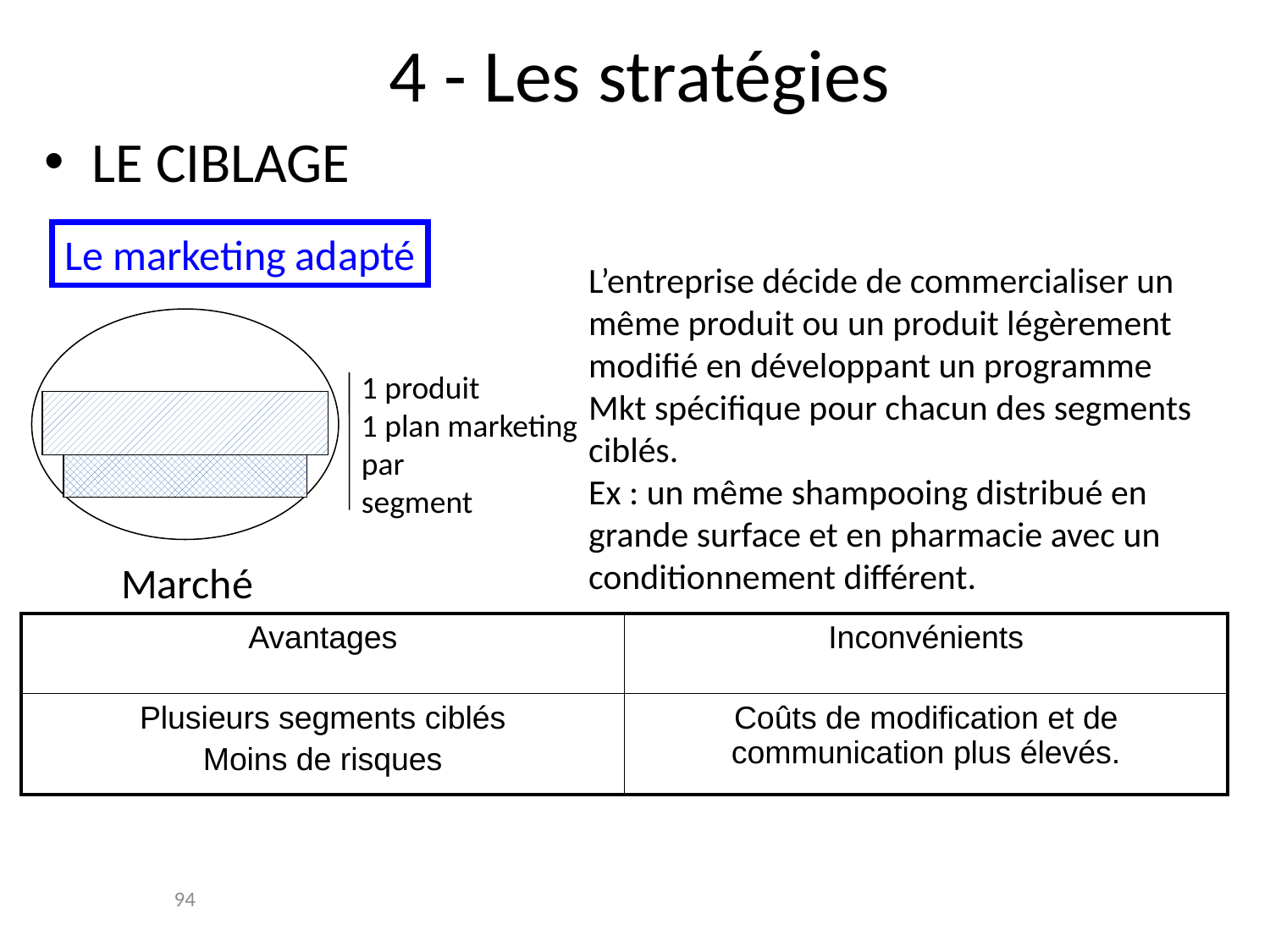

# 4 - Les stratégies
LE CIBLAGE
Le marketing adapté
L’entreprise décide de commercialiser un
même produit ou un produit légèrement
modifié en développant un programme
Mkt spécifique pour chacun des segments
ciblés.
Ex : un même shampooing distribué en
grande surface et en pharmacie avec un
conditionnement différent.

1 produit
1 plan marketing
par
segment

Marché
| Avantages | Inconvénients |
| --- | --- |
| Plusieurs segments ciblés Moins de risques | Coûts de modification et de communication plus élevés. |
94